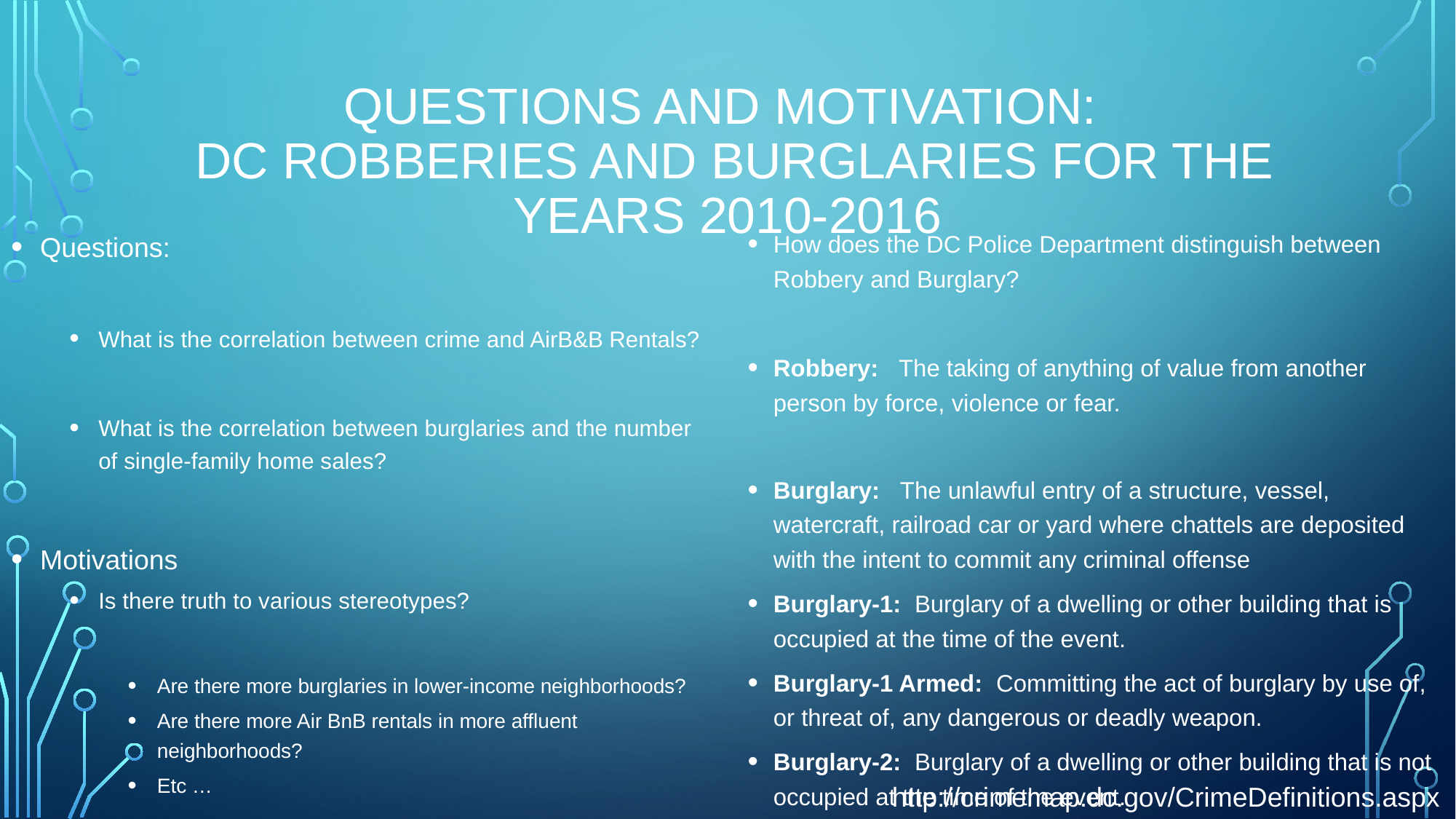

# Questions and Motivation: DC Robberies and Burglaries for the years 2010-2016
Questions:

What is the correlation between crime and AirB&B Rentals?

What is the correlation between burglaries and the number of single-family home sales?

Motivations
Is there truth to various stereotypes?

Are there more burglaries in lower-income neighborhoods?
Are there more Air BnB rentals in more affluent neighborhoods?
Etc …

How does the DC Police Department distinguish between Robbery and Burglary?

Robbery:   The taking of anything of value from another person by force, violence or fear.

Burglary:   The unlawful entry of a structure, vessel, watercraft, railroad car or yard where chattels are deposited with the intent to commit any criminal offense
Burglary-1:  Burglary of a dwelling or other building that is occupied at the time of the event.
Burglary-1 Armed:  Committing the act of burglary by use of, or threat of, any dangerous or deadly weapon.
Burglary-2:  Burglary of a dwelling or other building that is not occupied at the time of the event.

http://crimemap.dc.gov/CrimeDefinitions.aspx